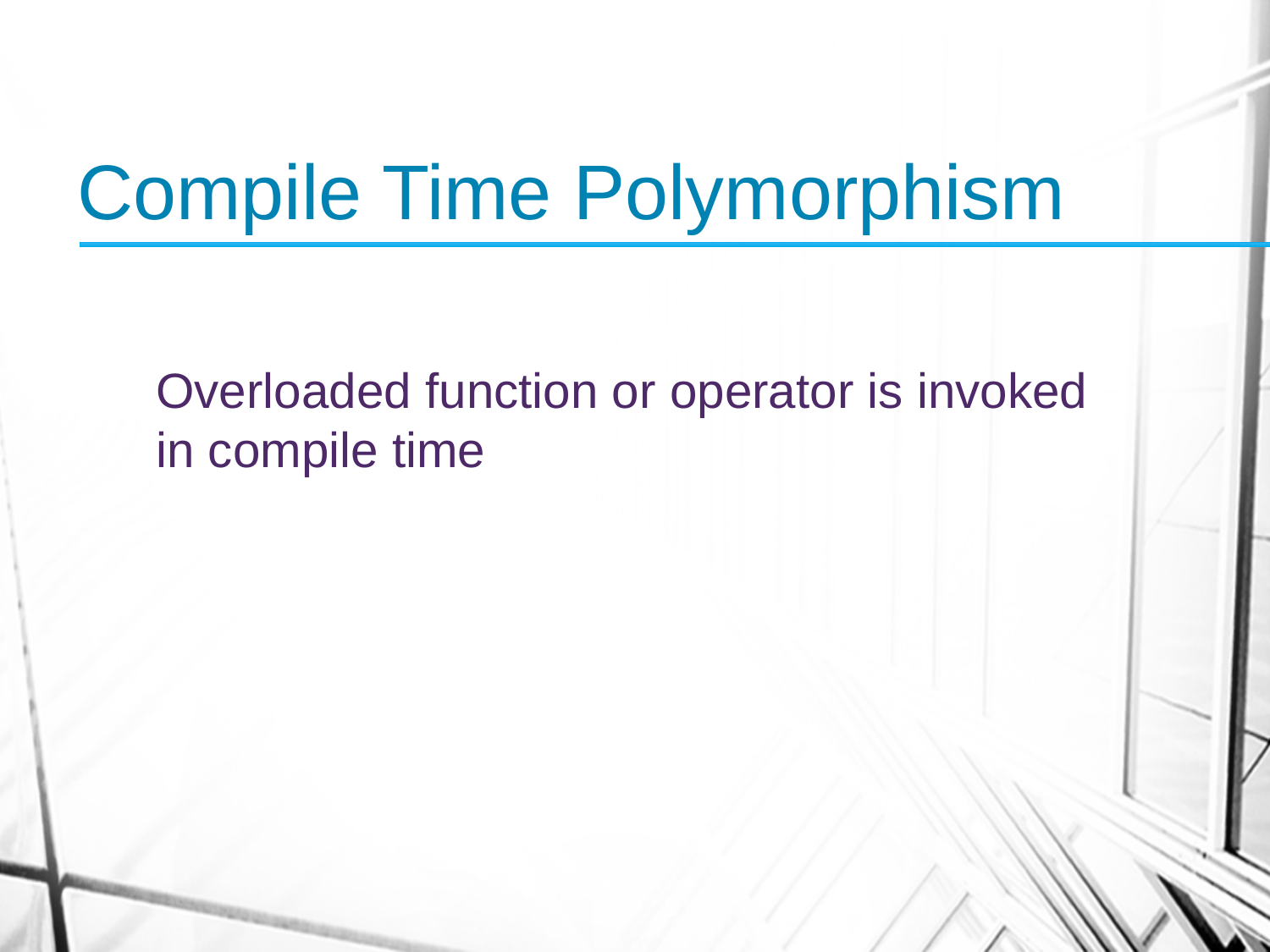

Compile Time Polymorphism

Overloaded function or operator is invoked in compile time